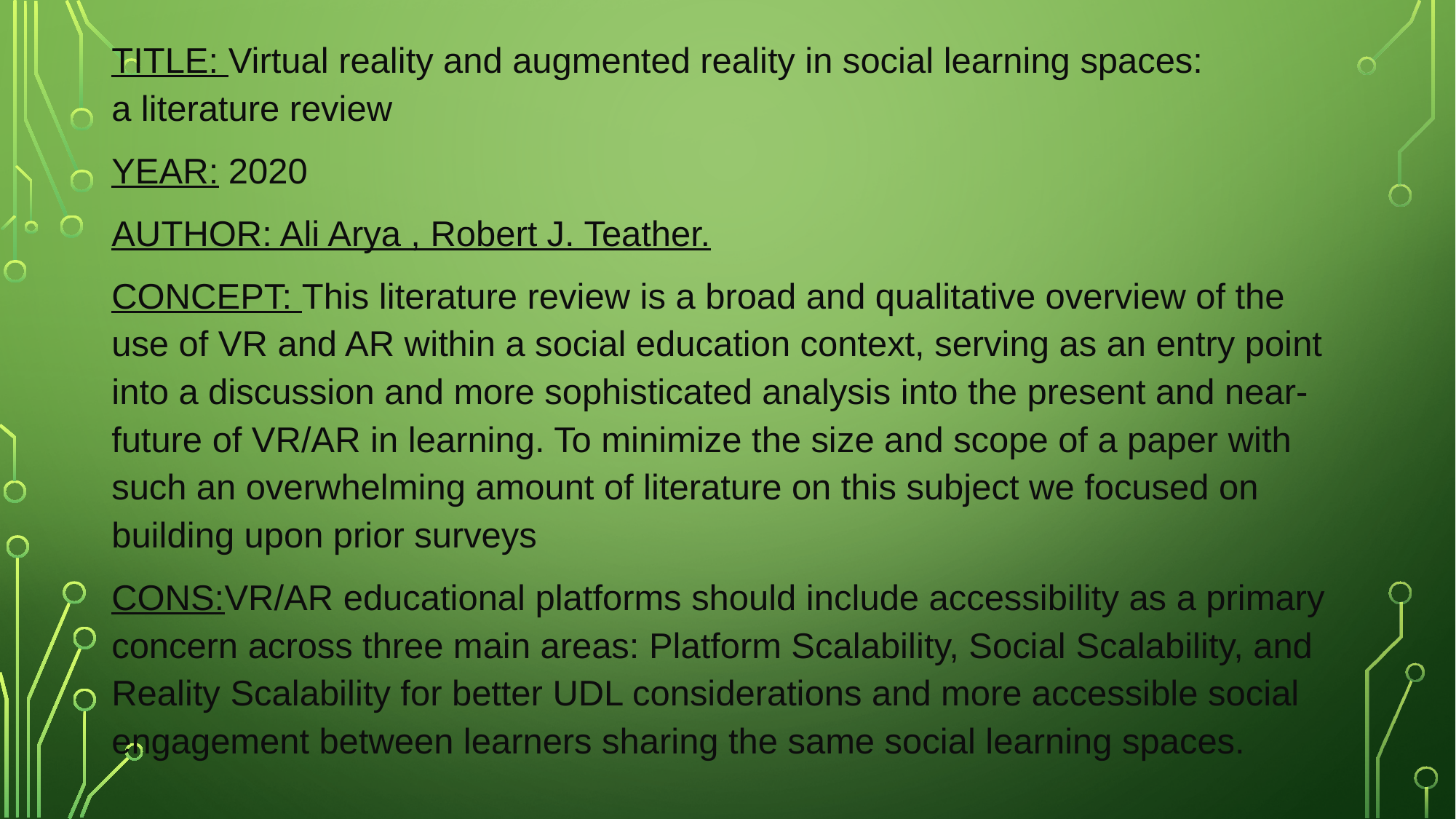

TITLE: Virtual reality and augmented reality in social learning spaces: a literature review
YEAR: 2020
AUTHOR: Ali Arya , Robert J. Teather.
CONCEPT: This literature review is a broad and qualitative overview of the use of VR and AR within a social education context, serving as an entry point into a discussion and more sophisticated analysis into the present and near-future of VR/AR in learning. To minimize the size and scope of a paper with such an overwhelming amount of literature on this subject we focused on building upon prior surveys
CONS:VR/AR educational platforms should include accessibility as a primary concern across three main areas: Platform Scalability, Social Scalability, and Reality Scalability for better UDL considerations and more accessible social engagement between learners sharing the same social learning spaces.